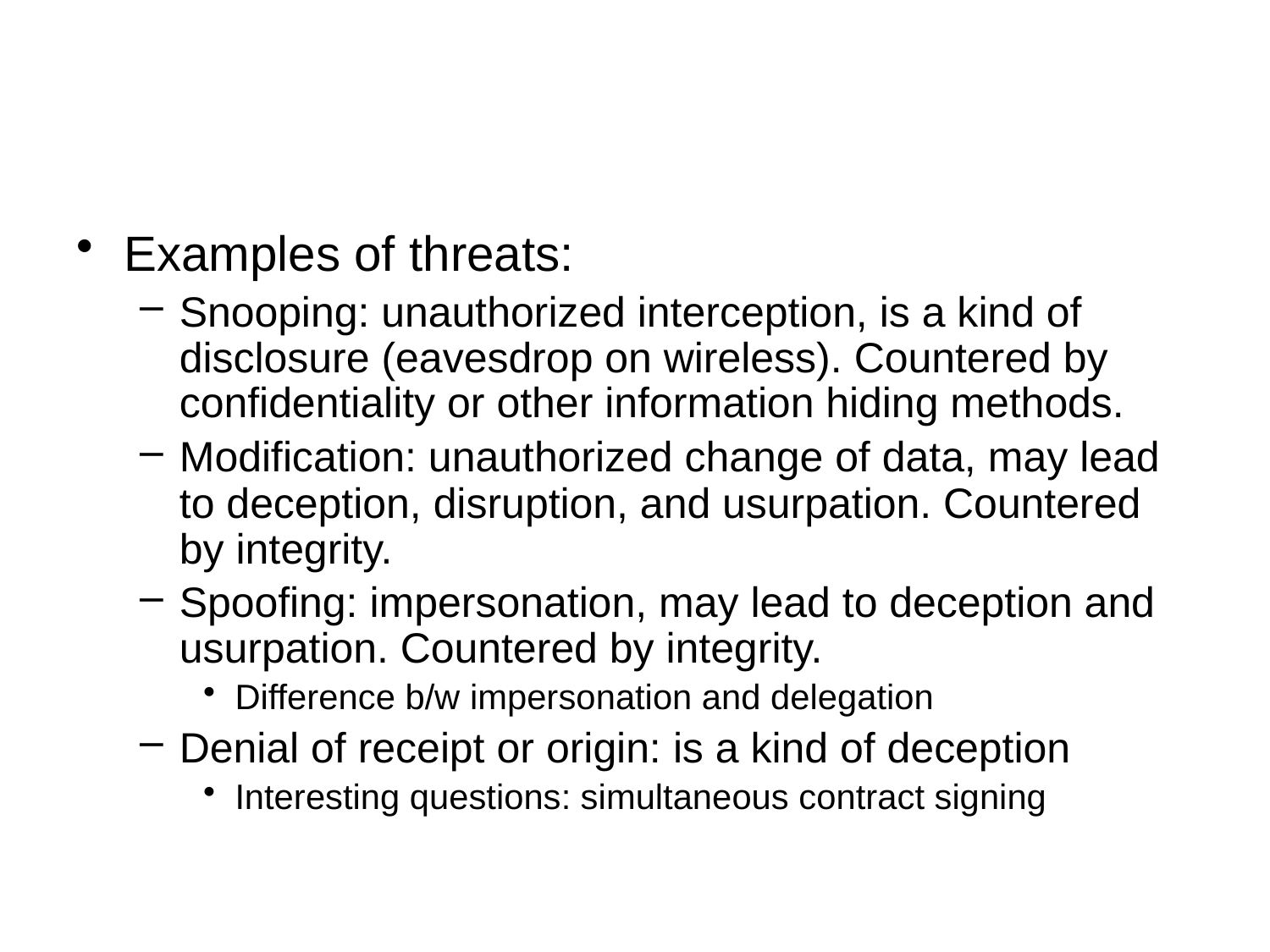

#
Examples of threats:
Snooping: unauthorized interception, is a kind of disclosure (eavesdrop on wireless). Countered by confidentiality or other information hiding methods.
Modification: unauthorized change of data, may lead to deception, disruption, and usurpation. Countered by integrity.
Spoofing: impersonation, may lead to deception and usurpation. Countered by integrity.
Difference b/w impersonation and delegation
Denial of receipt or origin: is a kind of deception
Interesting questions: simultaneous contract signing